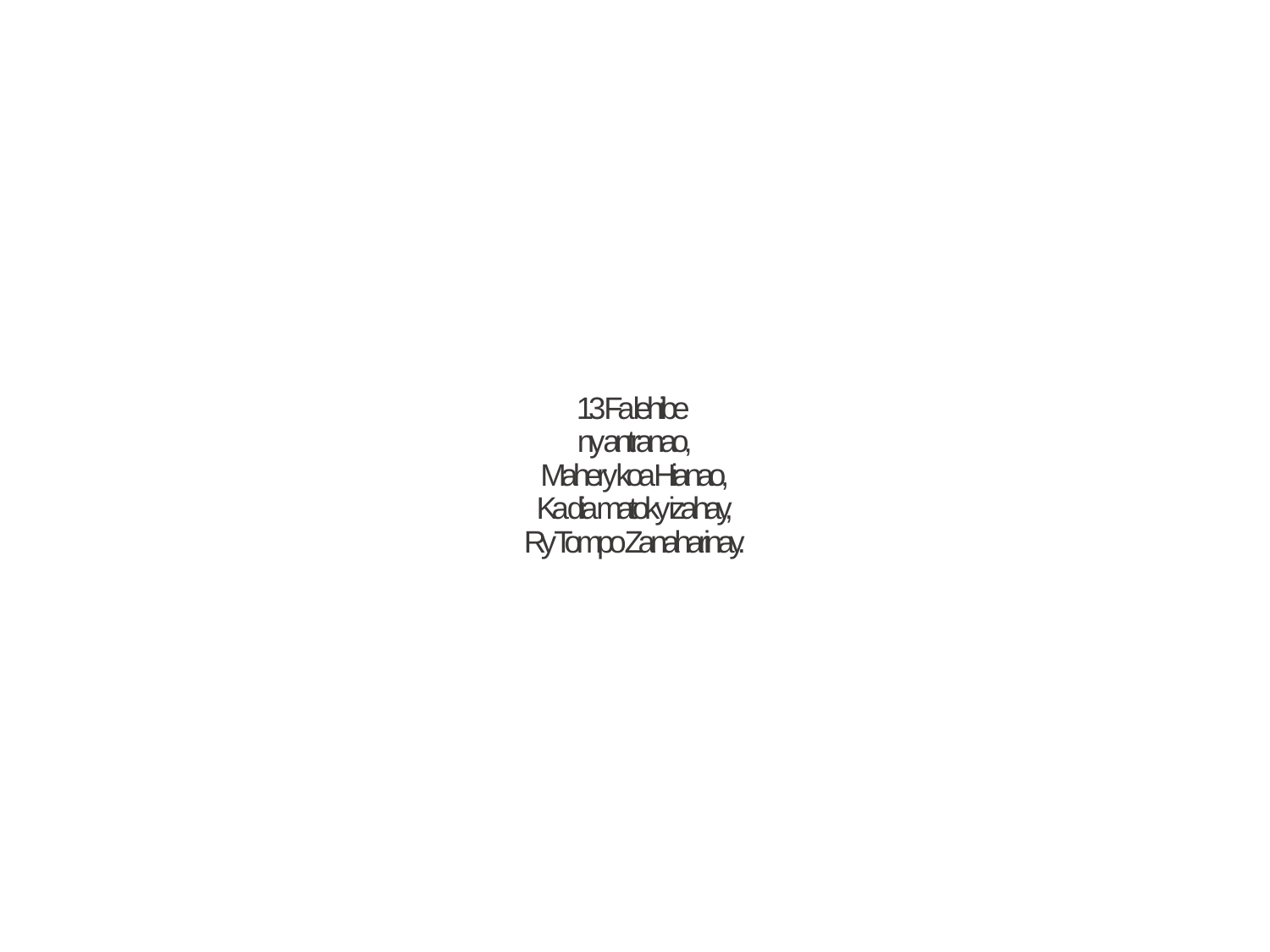

13 Fa lehibe
ny antranao,
Mahery koa Hianao,
Ka dia matoky izahay,
Ry Tompo Zanaharinay.